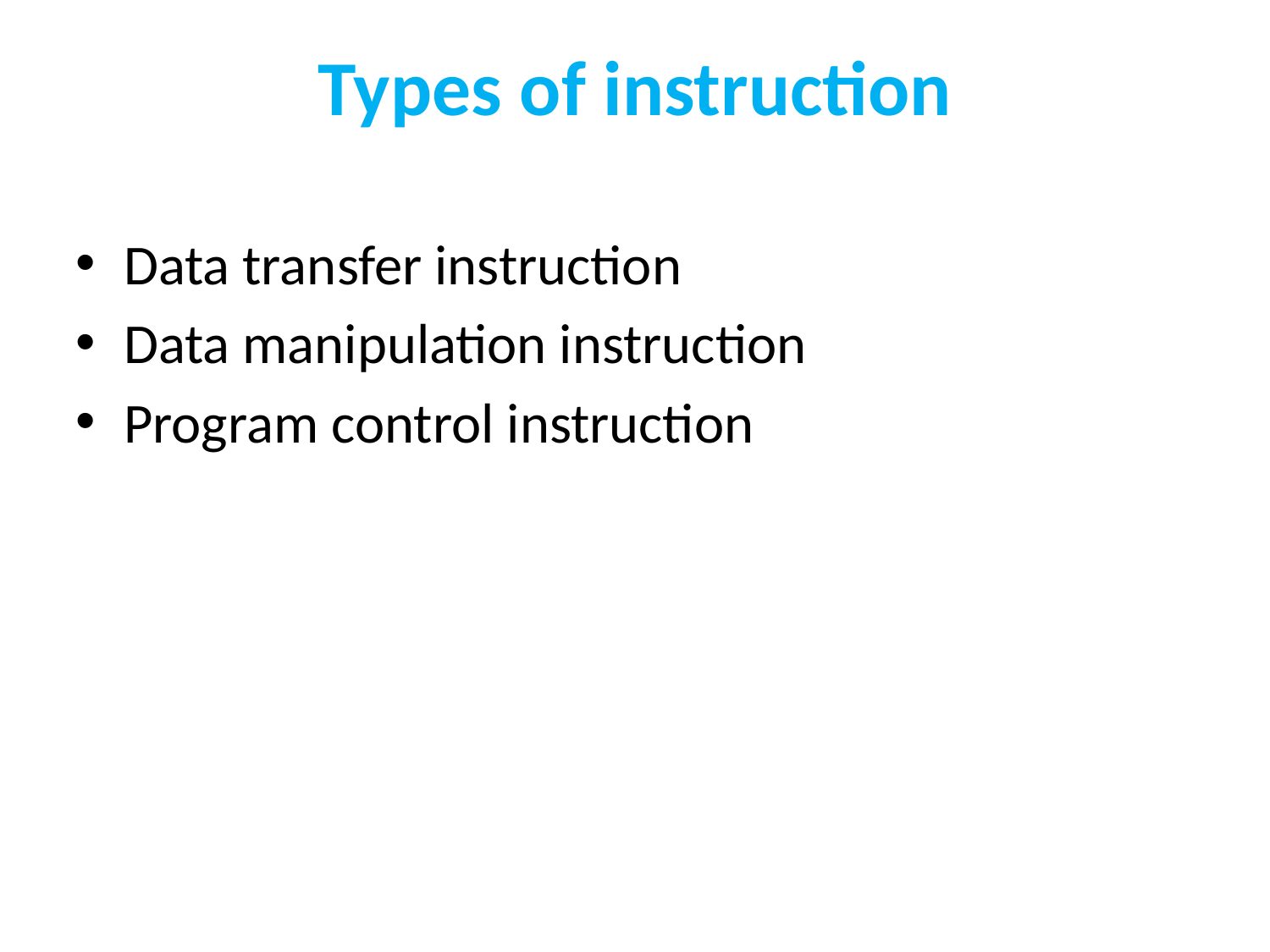

Types of instruction
Data transfer instruction
Data manipulation instruction
Program control instruction